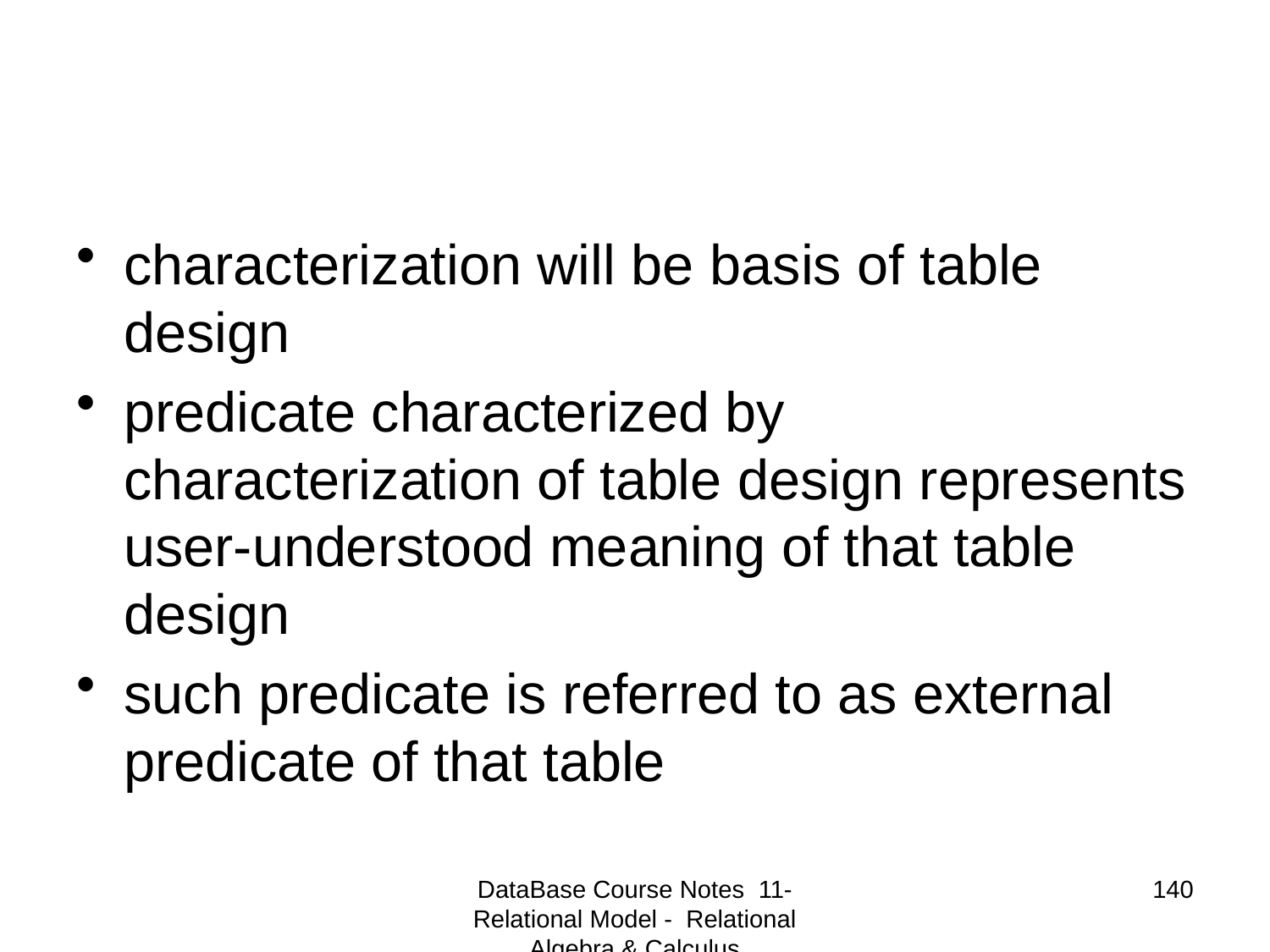

#
characterization will be basis of table design
predicate characterized by characterization of table design represents user-understood meaning of that table design
such predicate is referred to as external predicate of that table
DataBase Course Notes  11- Relational Model -  Relational Algebra & Calculus
140